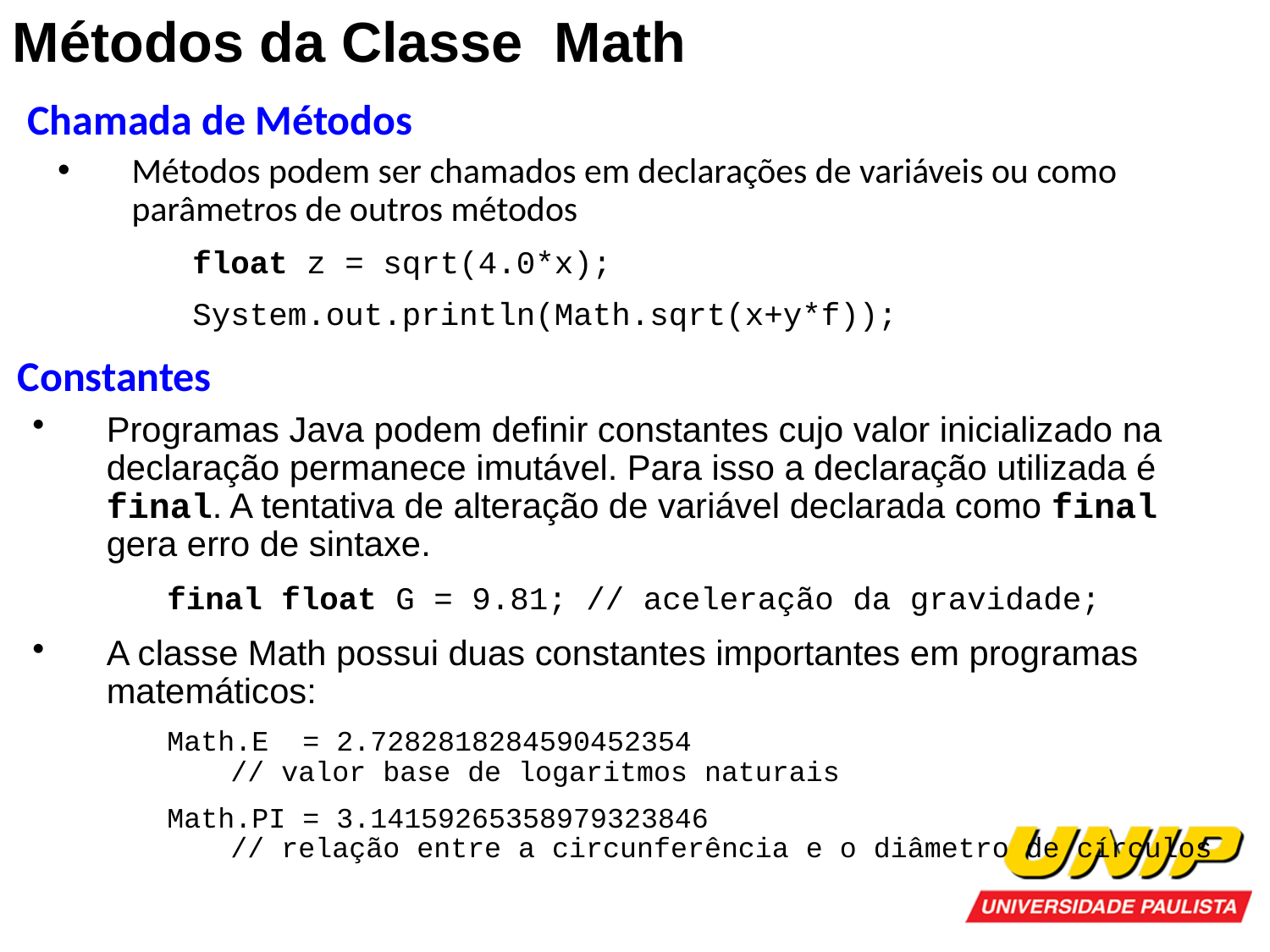

Métodos da Classe  Math
Chamada de Métodos
Métodos podem ser chamados em declarações de variáveis ou como parâmetros de outros métodos
float z = sqrt(4.0*x);
System.out.println(Math.sqrt(x+y*f));
Constantes
Programas Java podem definir constantes cujo valor inicializado na declaração permanece imutável. Para isso a declaração utilizada é final. A tentativa de alteração de variável declarada como final gera erro de sintaxe.
final float G = 9.81; // aceleração da gravidade;
A classe Math possui duas constantes importantes em programas matemáticos:
Math.E  = 2.7282818284590452354
// valor base de logaritmos naturais
Math.PI = 3.14159265358979323846
// relação entre a circunferência e o diâmetro de círculos